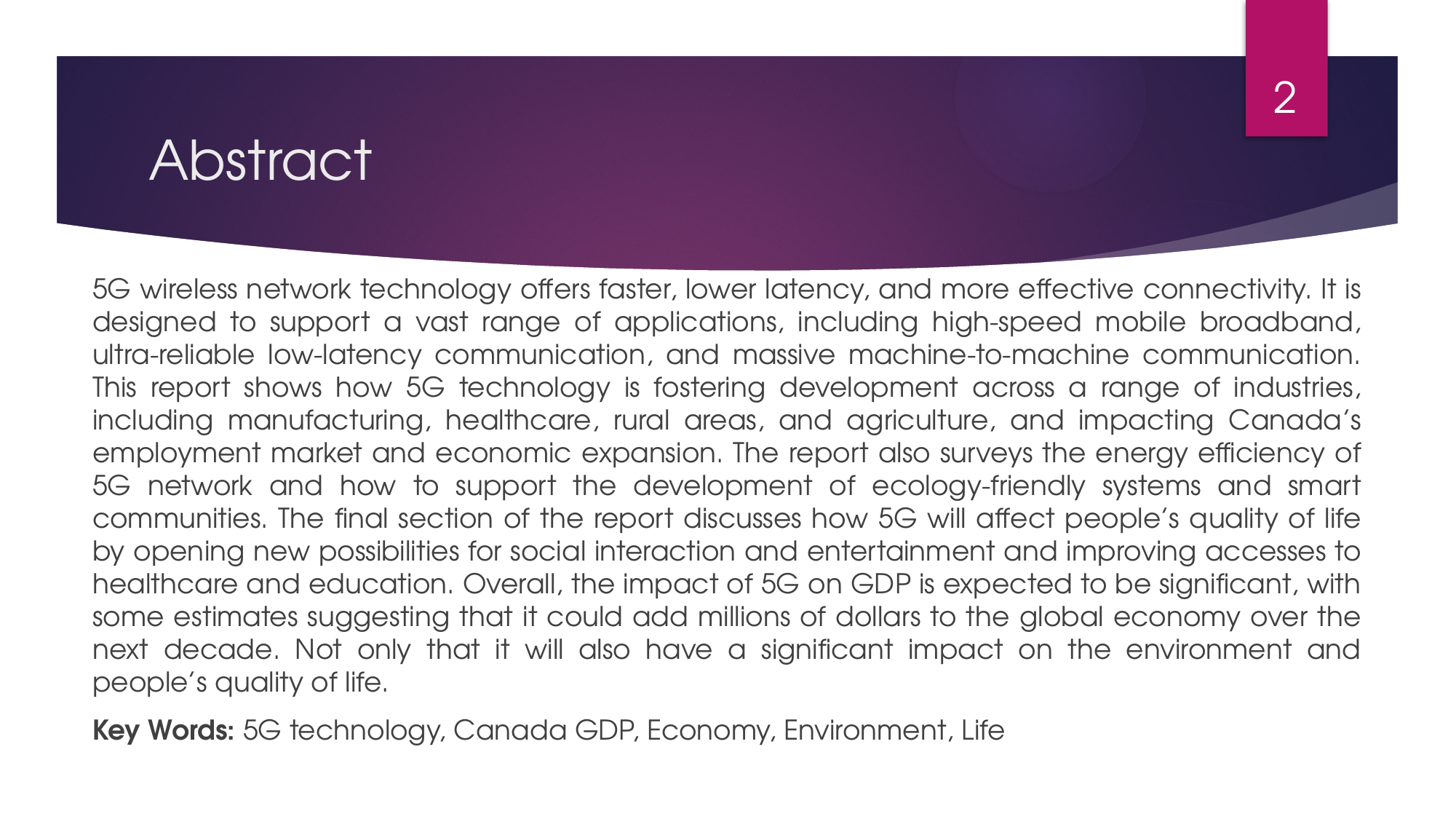

2
# Abstract
5G wireless network technology offers faster, lower latency, and more effective connectivity. It is designed to support a vast range of applications, including high-speed mobile broadband, ultra-reliable low-latency communication, and massive machine-to-machine communication. This report shows how 5G technology is fostering development across a range of industries, including manufacturing, healthcare, rural areas, and agriculture, and impacting Canada’s employment market and economic expansion. The report also surveys the energy efficiency of 5G network and how to support the development of ecology-friendly systems and smart communities. The final section of the report discusses how 5G will affect people’s quality of life by opening new possibilities for social interaction and entertainment and improving accesses to healthcare and education. Overall, the impact of 5G on GDP is expected to be significant, with some estimates suggesting that it could add millions of dollars to the global economy over the next decade. Not only that it will also have a significant impact on the environment and people’s quality of life.
Key Words: 5G technology, Canada GDP, Economy, Environment, Life